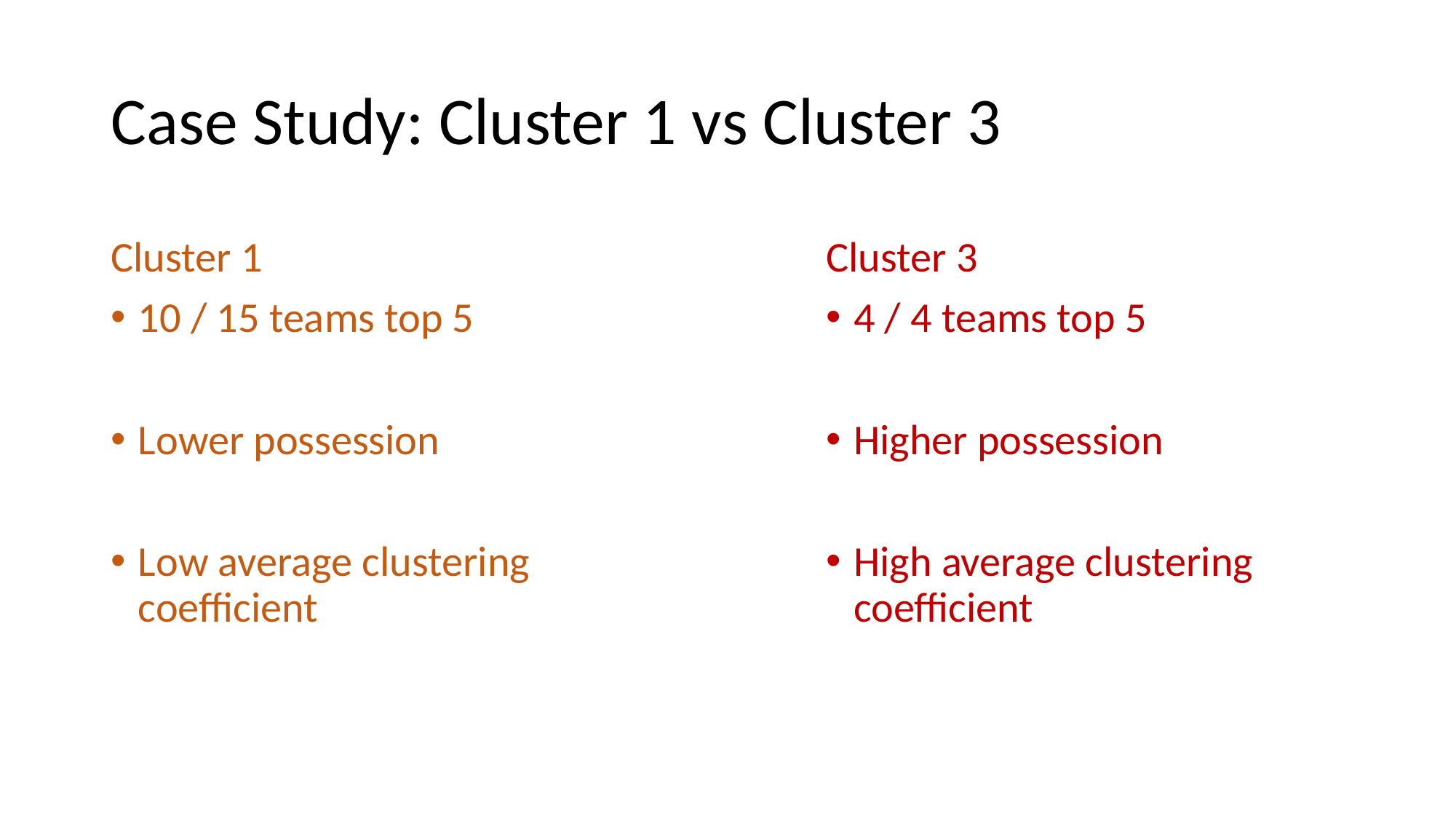

# Case Study: Cluster 1 vs Cluster 3
Cluster 1
10 / 15 teams top 5

Lower possession

Low average clustering coefficient
Cluster 3
4 / 4 teams top 5

Higher possession

High average clustering coefficient